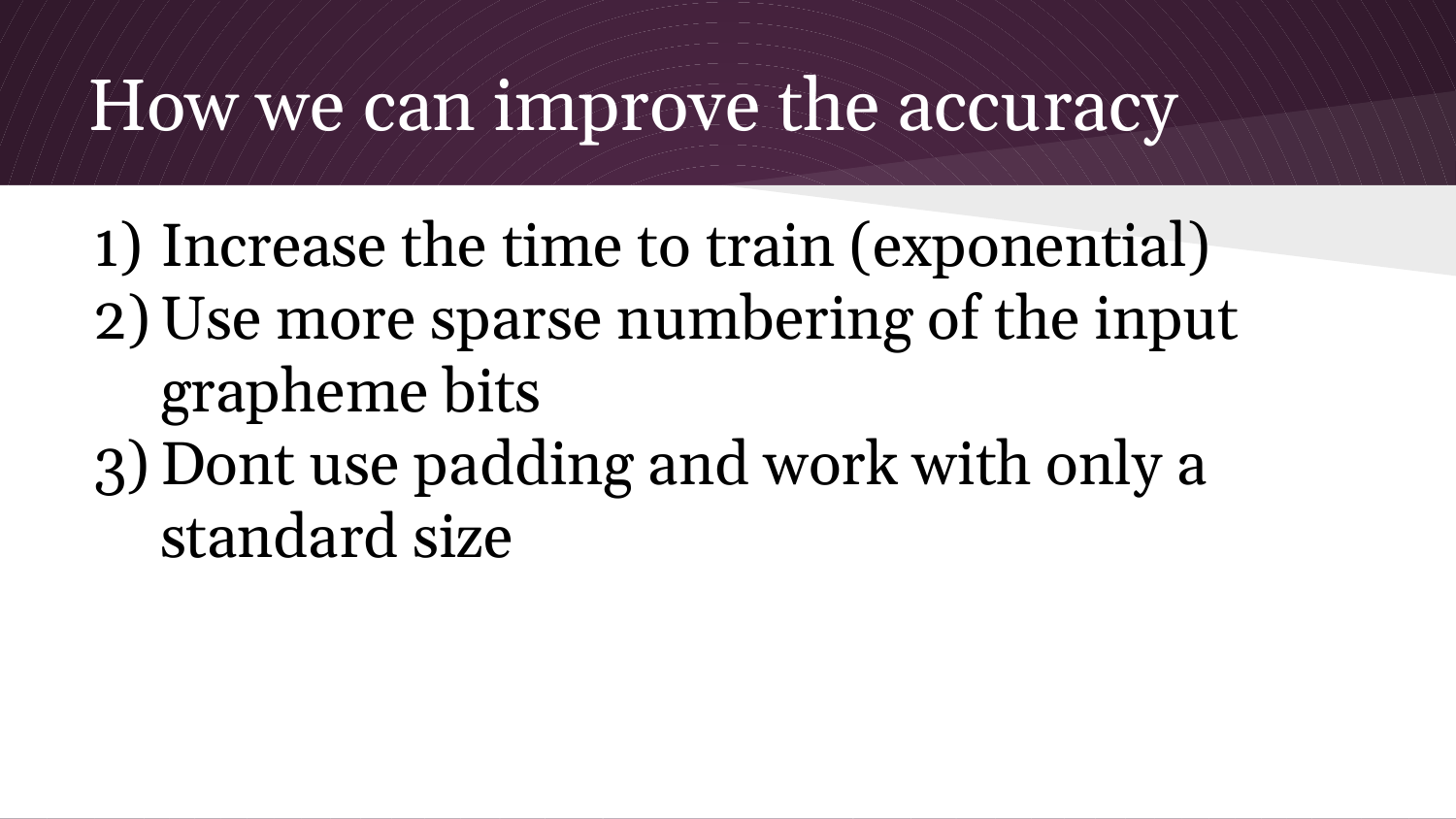

# How we can improve the accuracy
Increase the time to train (exponential)
Use more sparse numbering of the input grapheme bits
Dont use padding and work with only a standard size